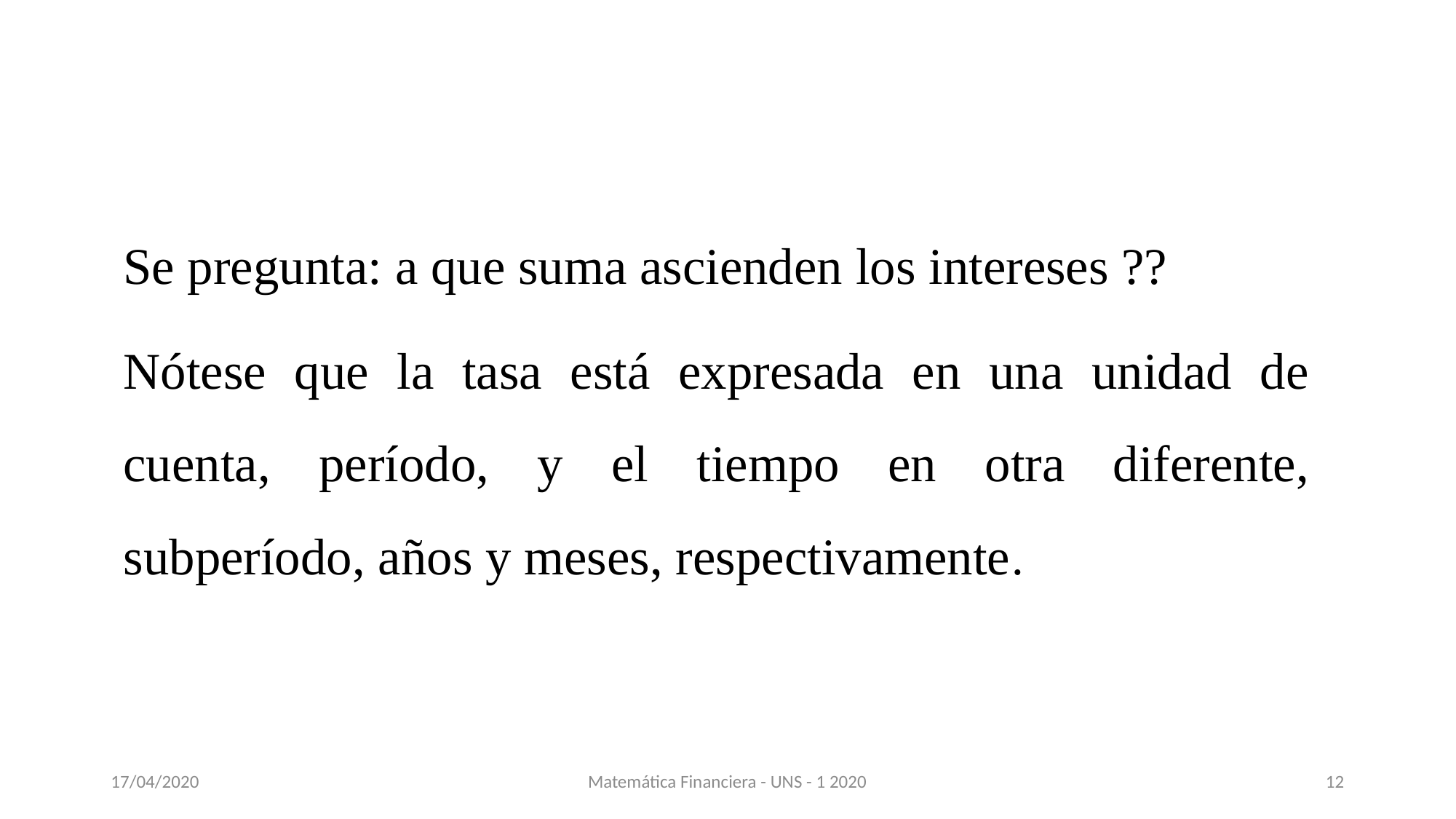

Se pregunta: a que suma ascienden los intereses ??
Nótese que la tasa está expresada en una unidad de cuenta, período, y el tiempo en otra diferente, subperíodo, años y meses, respectivamente.
17/04/2020
Matemática Financiera - UNS - 1 2020
12